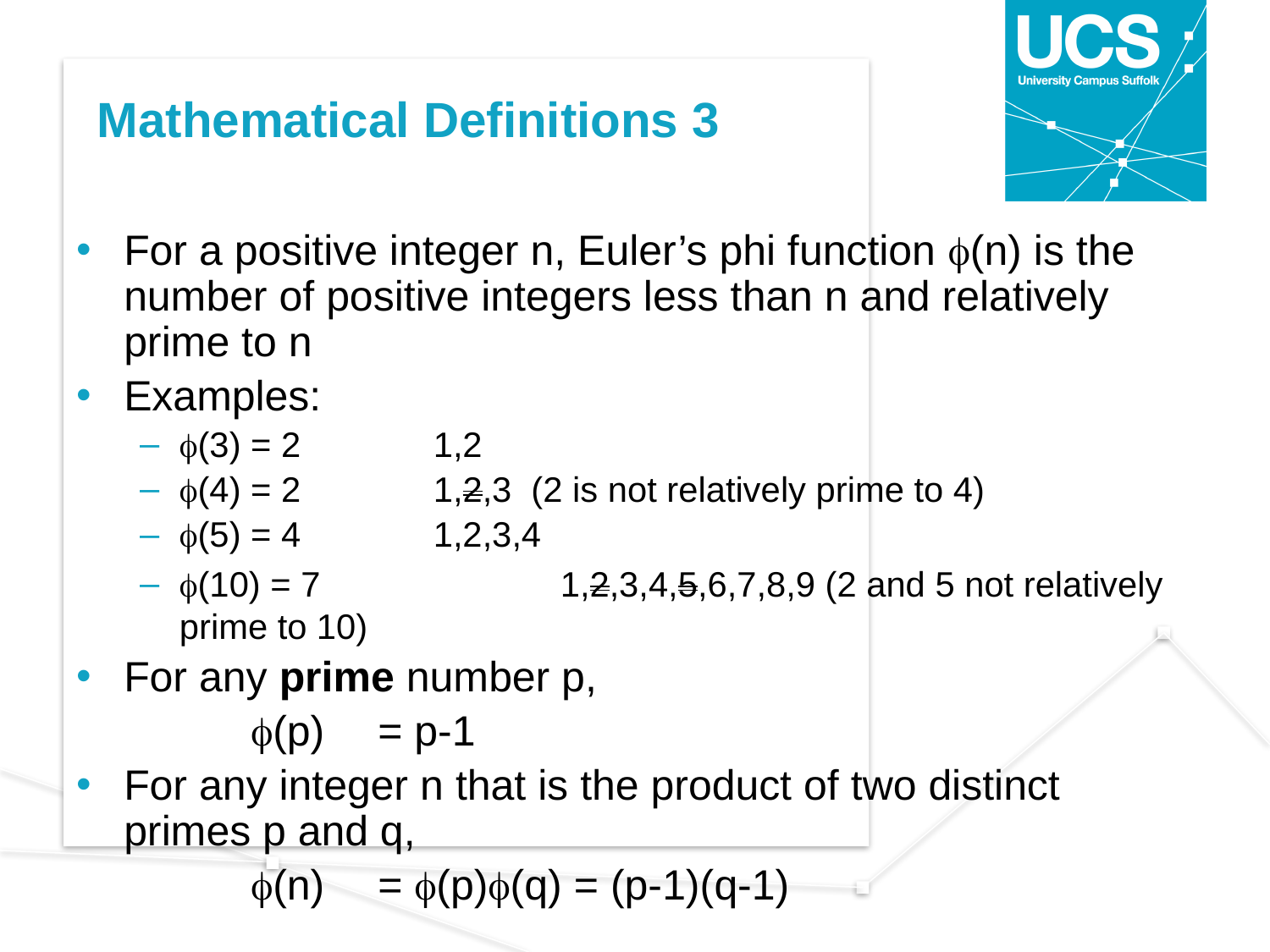

# Mathematical Definitions 3
For a positive integer n, Euler’s phi function φ(n) is the number of positive integers less than n and relatively prime to n
Examples:
φ(3) = 2		1,2
φ(4) = 2		1,2,3  (2 is not relatively prime to 4)
φ(5) = 4		1,2,3,4
φ(10) = 7		1,2,3,4,5,6,7,8,9 (2 and 5 not relatively prime to 10)
For any prime number p,
		φ(p)	= p-1
For any integer n that is the product of two distinct primes p and q,
		φ(n)	= φ(p)φ(q) = (p-1)(q-1)